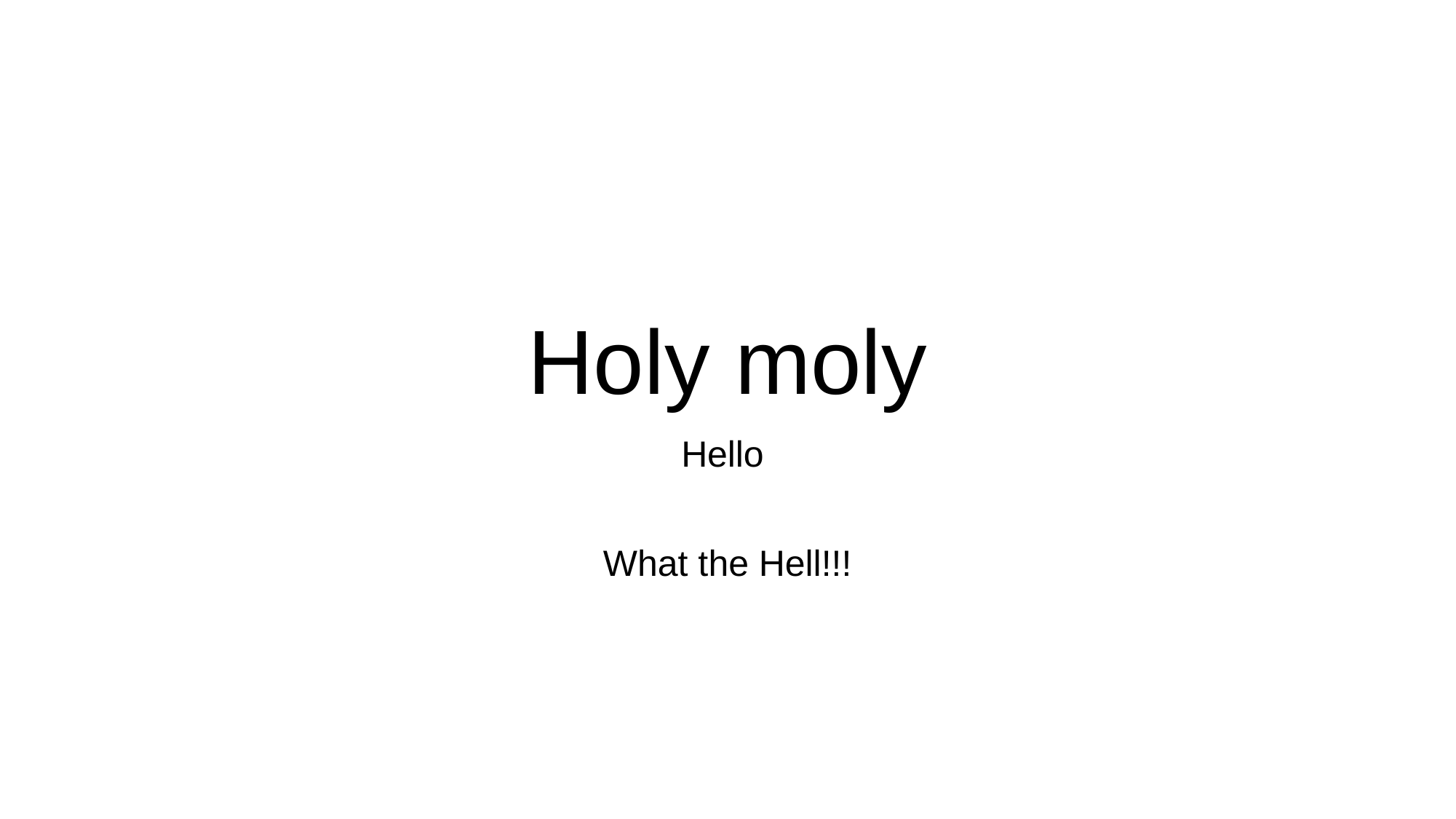

# Holy moly
Hello

What the Hell!!!